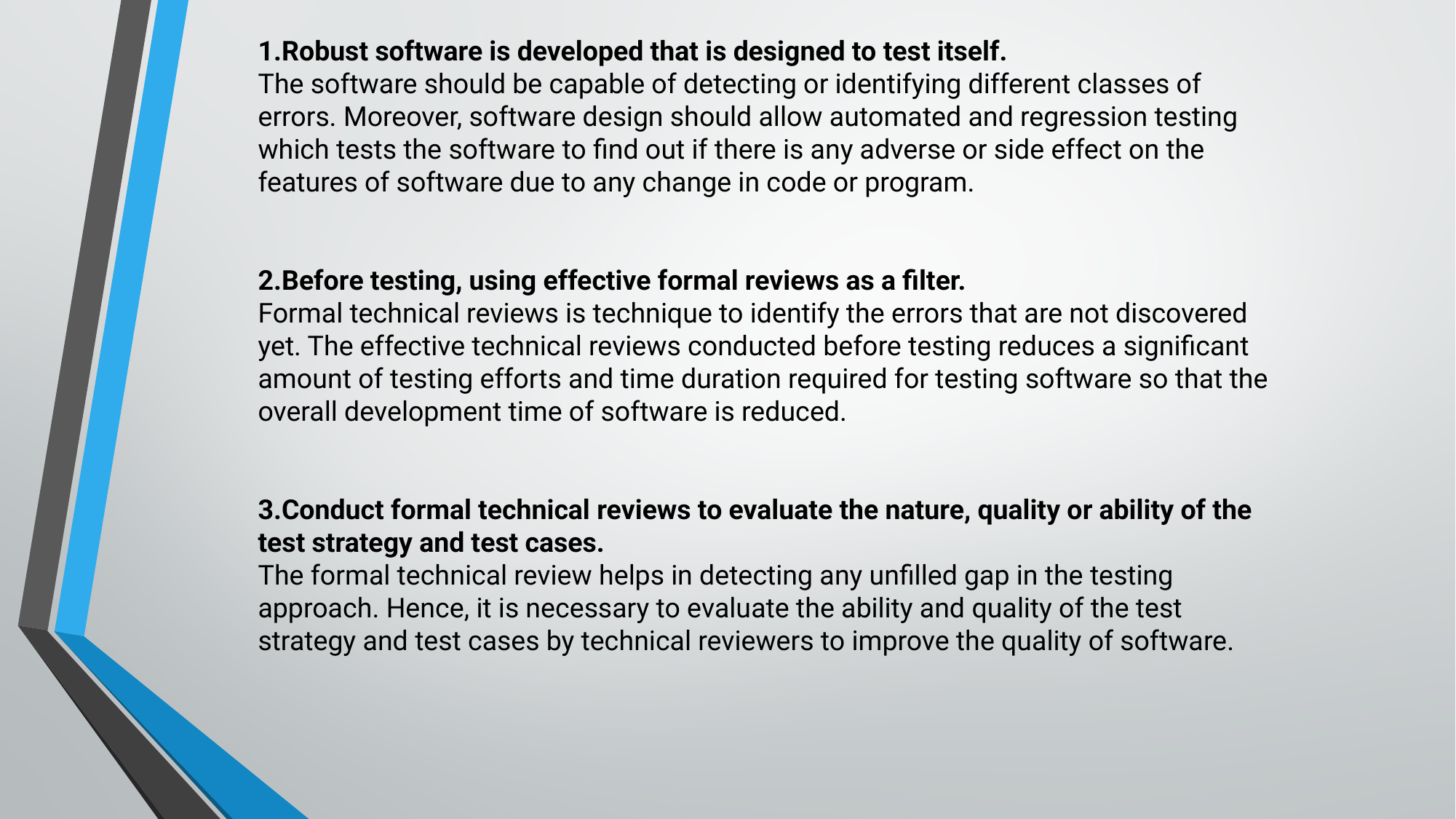

Robust software is developed that is designed to test itself.
The software should be capable of detecting or identifying different classes of errors. Moreover, software design should allow automated and regression testing which tests the software to find out if there is any adverse or side effect on the features of software due to any change in code or program.

Before testing, using effective formal reviews as a filter.
Formal technical reviews is technique to identify the errors that are not discovered yet. The effective technical reviews conducted before testing reduces a significant amount of testing efforts and time duration required for testing software so that the overall development time of software is reduced.

Conduct formal technical reviews to evaluate the nature, quality or ability of the test strategy and test cases.
The formal technical review helps in detecting any unfilled gap in the testing approach. Hence, it is necessary to evaluate the ability and quality of the test strategy and test cases by technical reviewers to improve the quality of software.